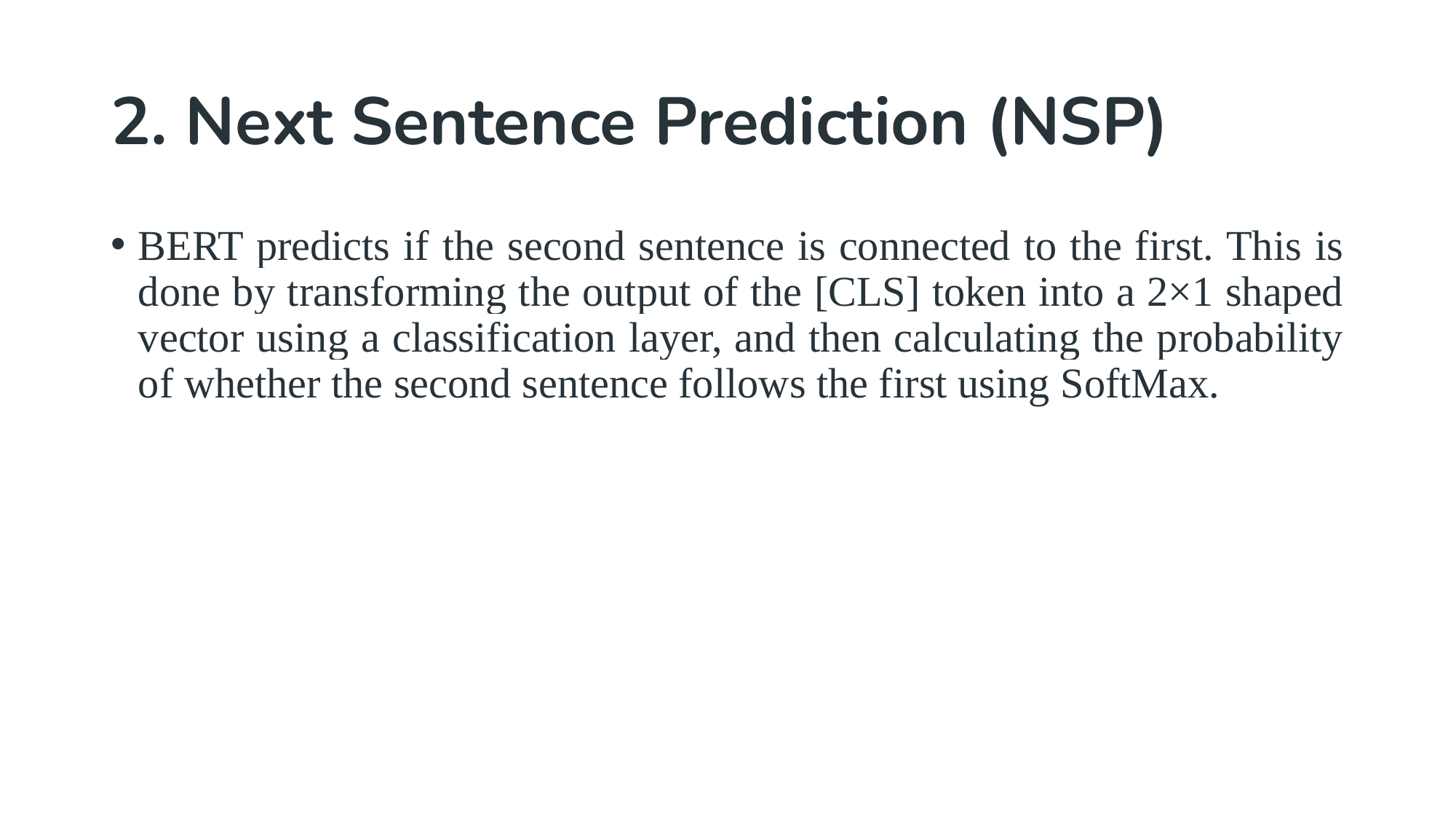

# 2. Next Sentence Prediction (NSP)
BERT predicts if the second sentence is connected to the first. This is done by transforming the output of the [CLS] token into a 2×1 shaped vector using a classification layer, and then calculating the probability of whether the second sentence follows the first using SoftMax.